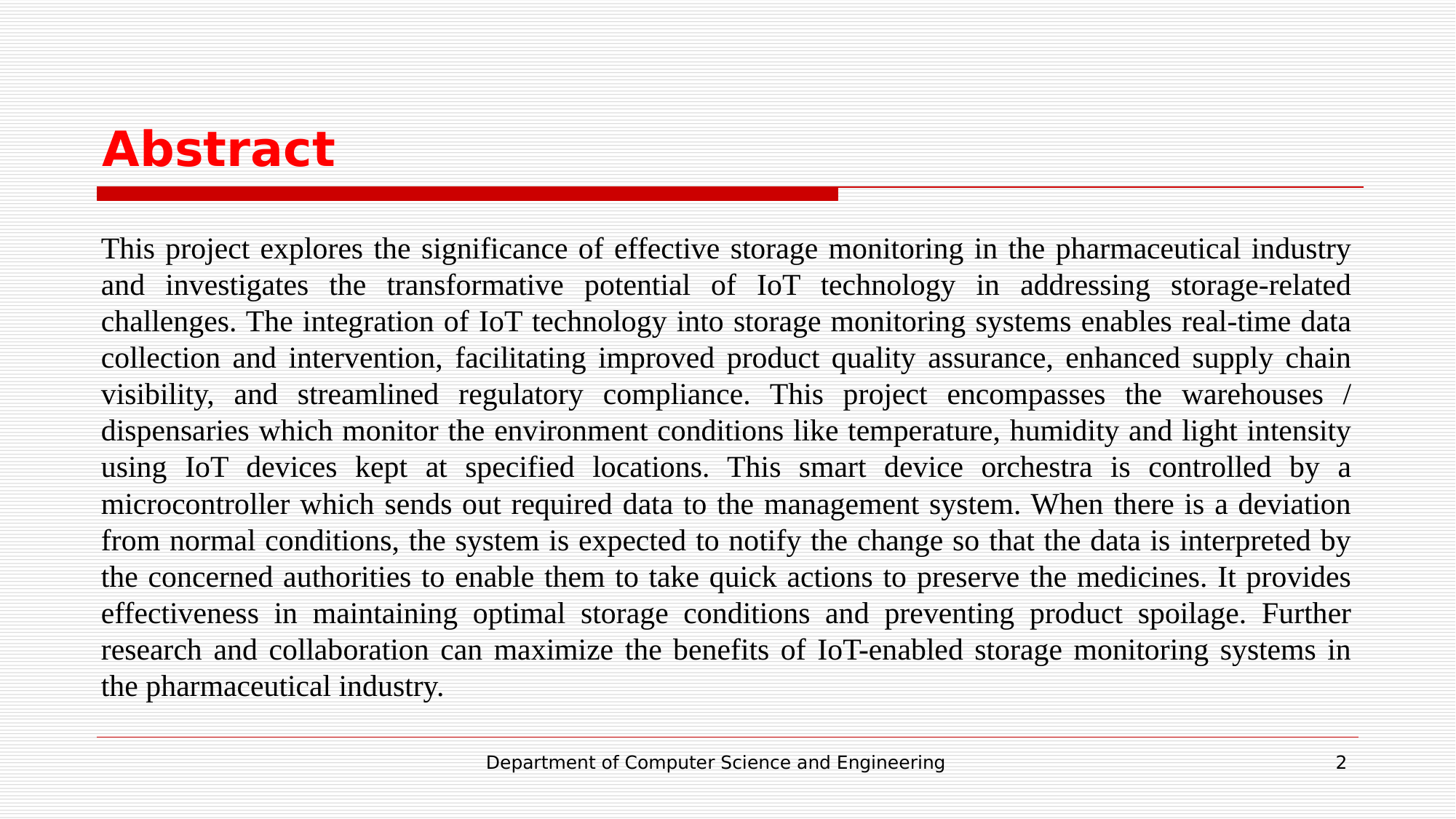

# Abstract
This project explores the significance of effective storage monitoring in the pharmaceutical industry and investigates the transformative potential of IoT technology in addressing storage-related challenges. The integration of IoT technology into storage monitoring systems enables real-time data collection and intervention, facilitating improved product quality assurance, enhanced supply chain visibility, and streamlined regulatory compliance. This project encompasses the warehouses / dispensaries which monitor the environment conditions like temperature, humidity and light intensity using IoT devices kept at specified locations. This smart device orchestra is controlled by a microcontroller which sends out required data to the management system. When there is a deviation from normal conditions, the system is expected to notify the change so that the data is interpreted by the concerned authorities to enable them to take quick actions to preserve the medicines. It provides effectiveness in maintaining optimal storage conditions and preventing product spoilage. Further research and collaboration can maximize the benefits of IoT-enabled storage monitoring systems in the pharmaceutical industry.
Department of Computer Science and Engineering
2